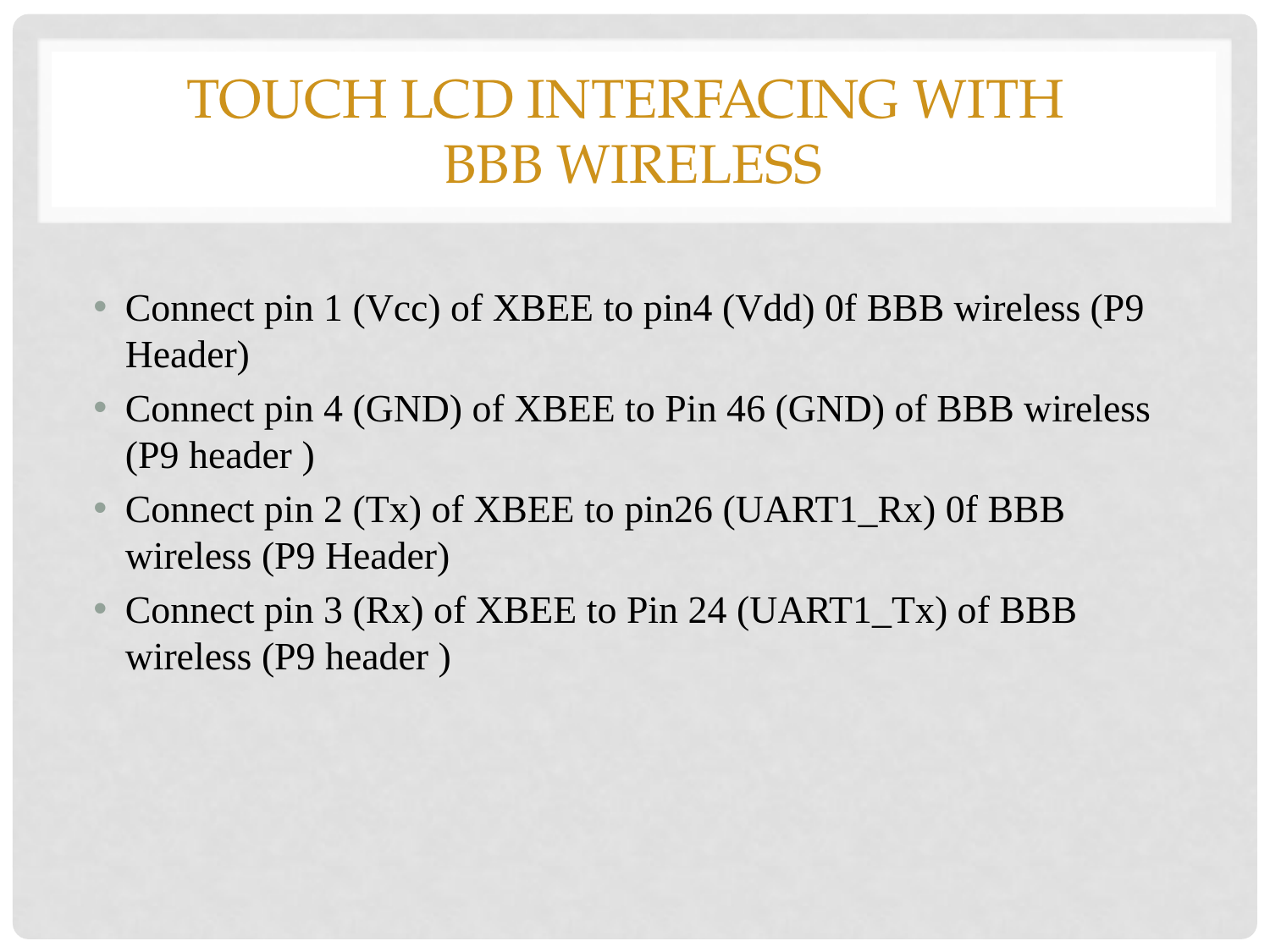

# Touch lcd Interfacing with BBB wireless
Connect pin 1 (Vcc) of XBEE to pin4 (Vdd) 0f BBB wireless (P9 Header)
Connect pin 4 (GND) of XBEE to Pin 46 (GND) of BBB wireless (P9 header )
Connect pin 2 (Tx) of XBEE to pin26 (UART1_Rx) 0f BBB wireless (P9 Header)
Connect pin 3 (Rx) of XBEE to Pin 24 (UART1_Tx) of BBB wireless (P9 header )